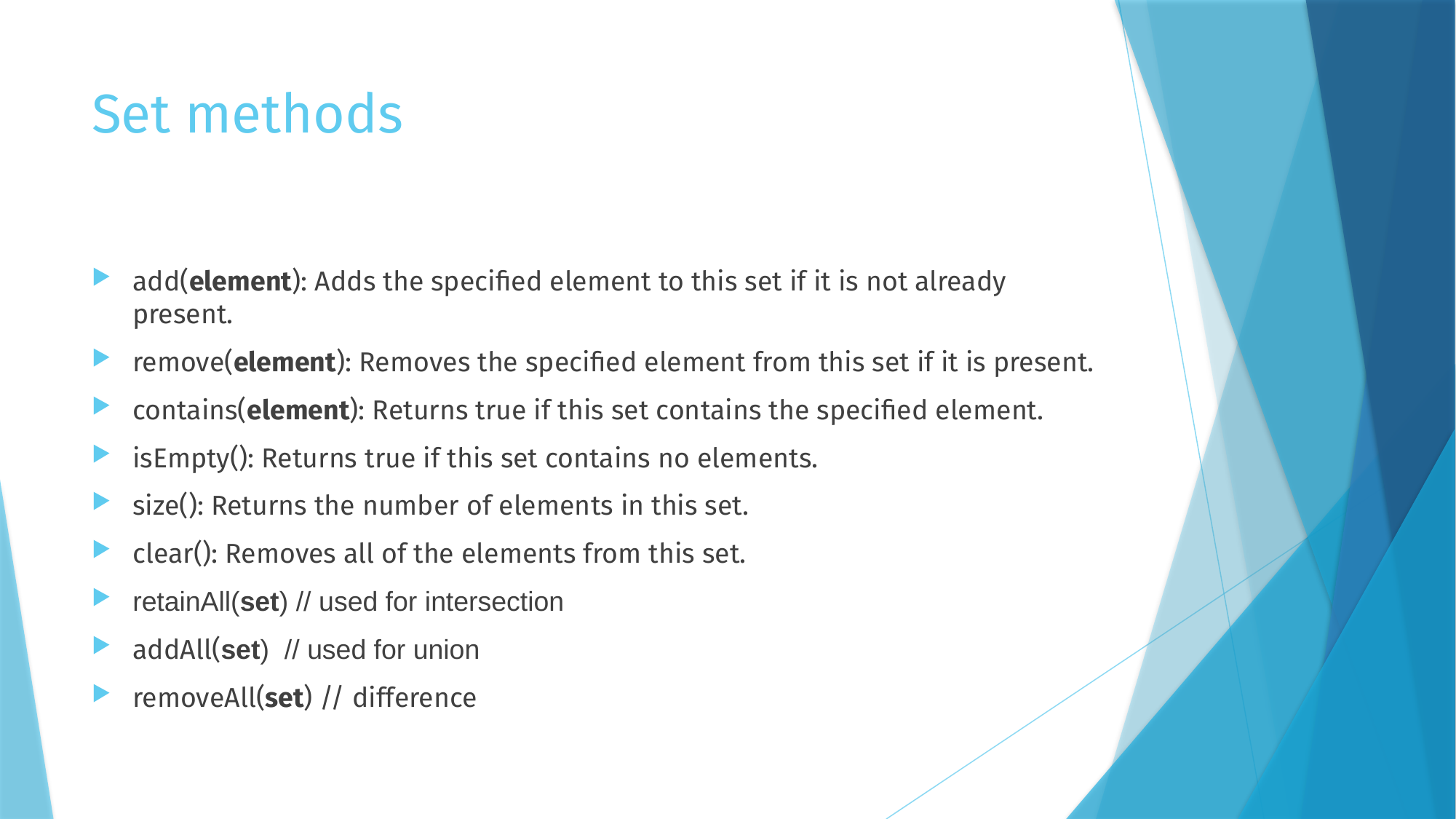

# Set methods
add(element): Adds the specified element to this set if it is not already present.
remove(element): Removes the specified element from this set if it is present.
contains(element): Returns true if this set contains the specified element.
isEmpty(): Returns true if this set contains no elements.
size(): Returns the number of elements in this set.
clear(): Removes all of the elements from this set.
retainAll(set) // used for intersection
addAll(set)  // used for union
removeAll(set) // difference